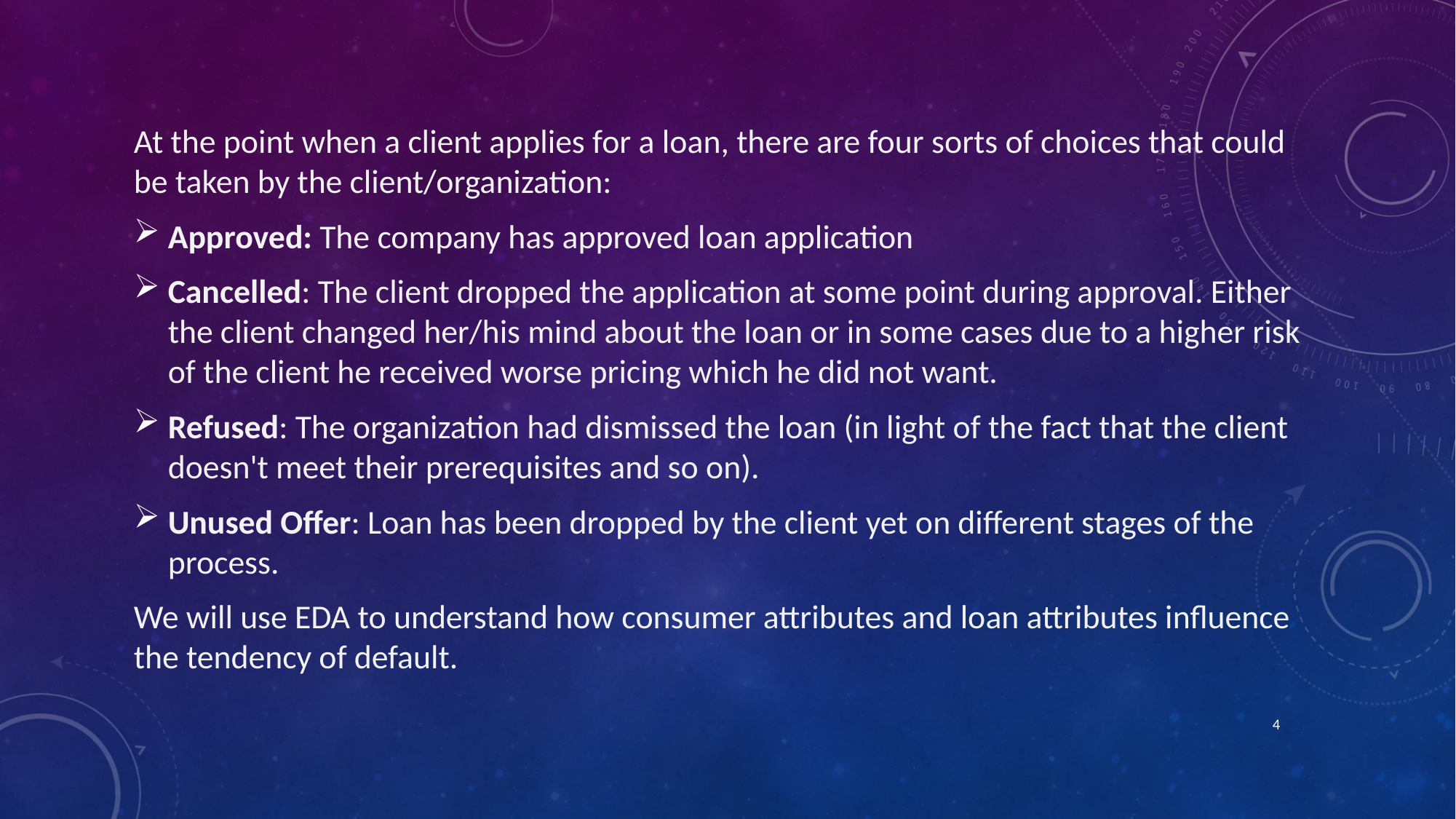

At the point when a client applies for a loan, there are four sorts of choices that could be taken by the client/organization:
Approved: The company has approved loan application
Cancelled: The client dropped the application at some point during approval. Either the client changed her/his mind about the loan or in some cases due to a higher risk of the client he received worse pricing which he did not want.
Refused: The organization had dismissed the loan (in light of the fact that the client doesn't meet their prerequisites and so on).
Unused Offer: Loan has been dropped by the client yet on different stages of the process.
We will use EDA to understand how consumer attributes and loan attributes influence the tendency of default.
4